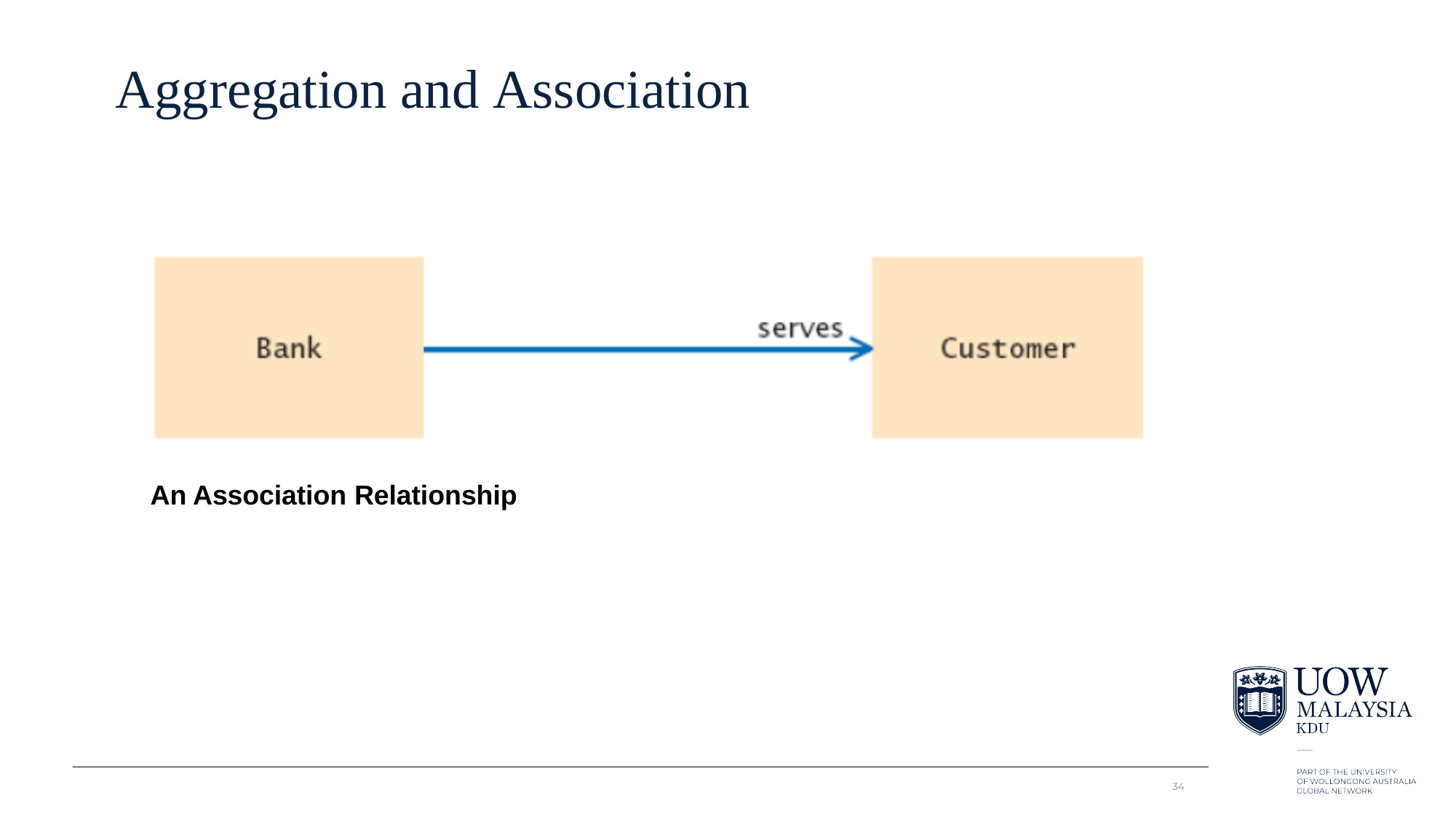

# Aggregation and Association

An Association Relationship
34